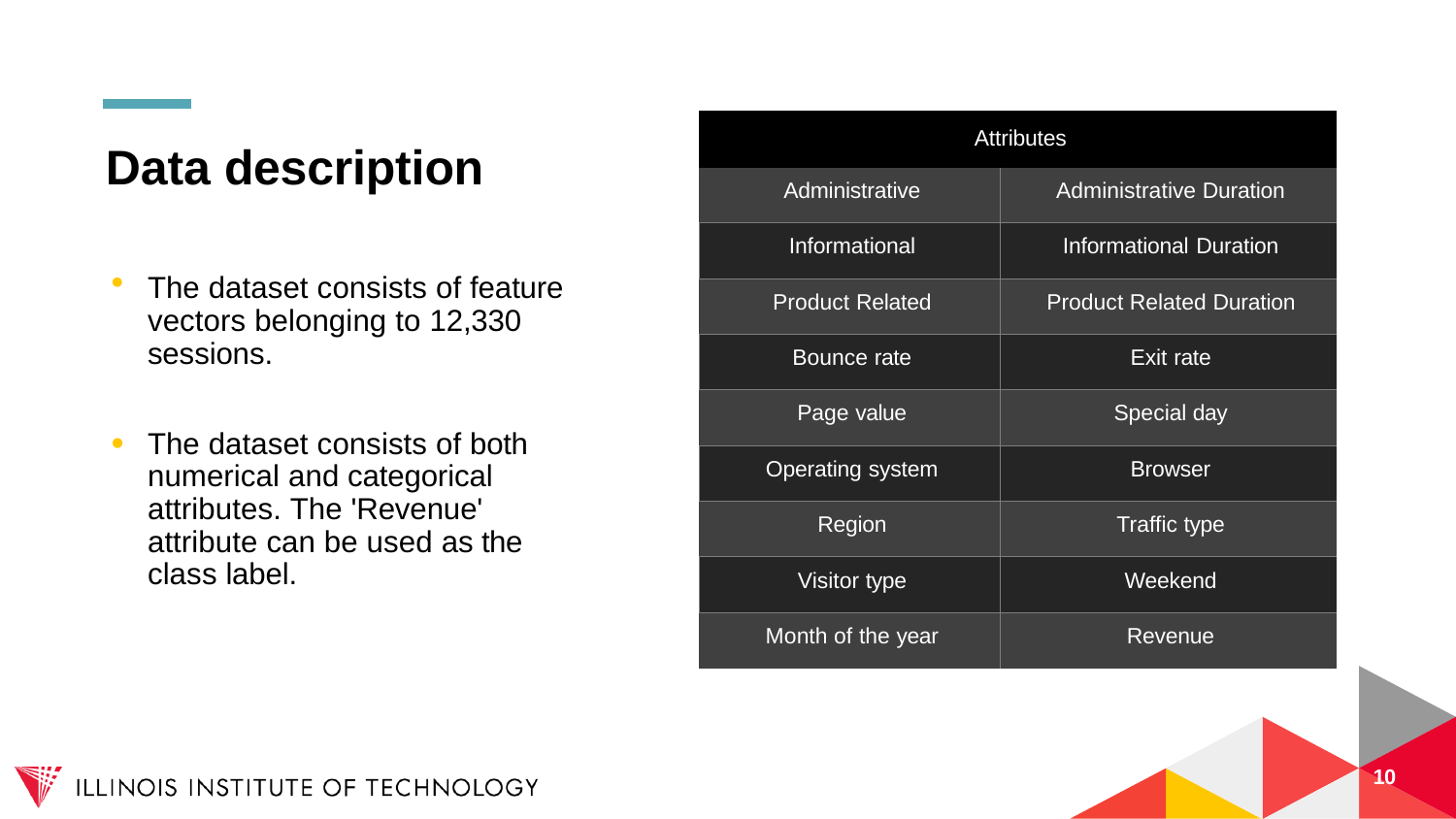

| Attributes |  |
| --- | --- |
| Administrative | Administrative Duration |
| Informational | Informational Duration |
| Product Related | Product Related Duration |
| Bounce rate | Exit rate |
| Page value | Special day |
| Operating system | Browser |
| Region | Traffic type |
| Visitor type | Weekend |
| Month of the year | Revenue |
# Data description
The dataset consists of feature vectors belonging to 12,330 sessions.

The dataset consists of both numerical and categorical attributes. The 'Revenue' attribute can be used as the class label.
10